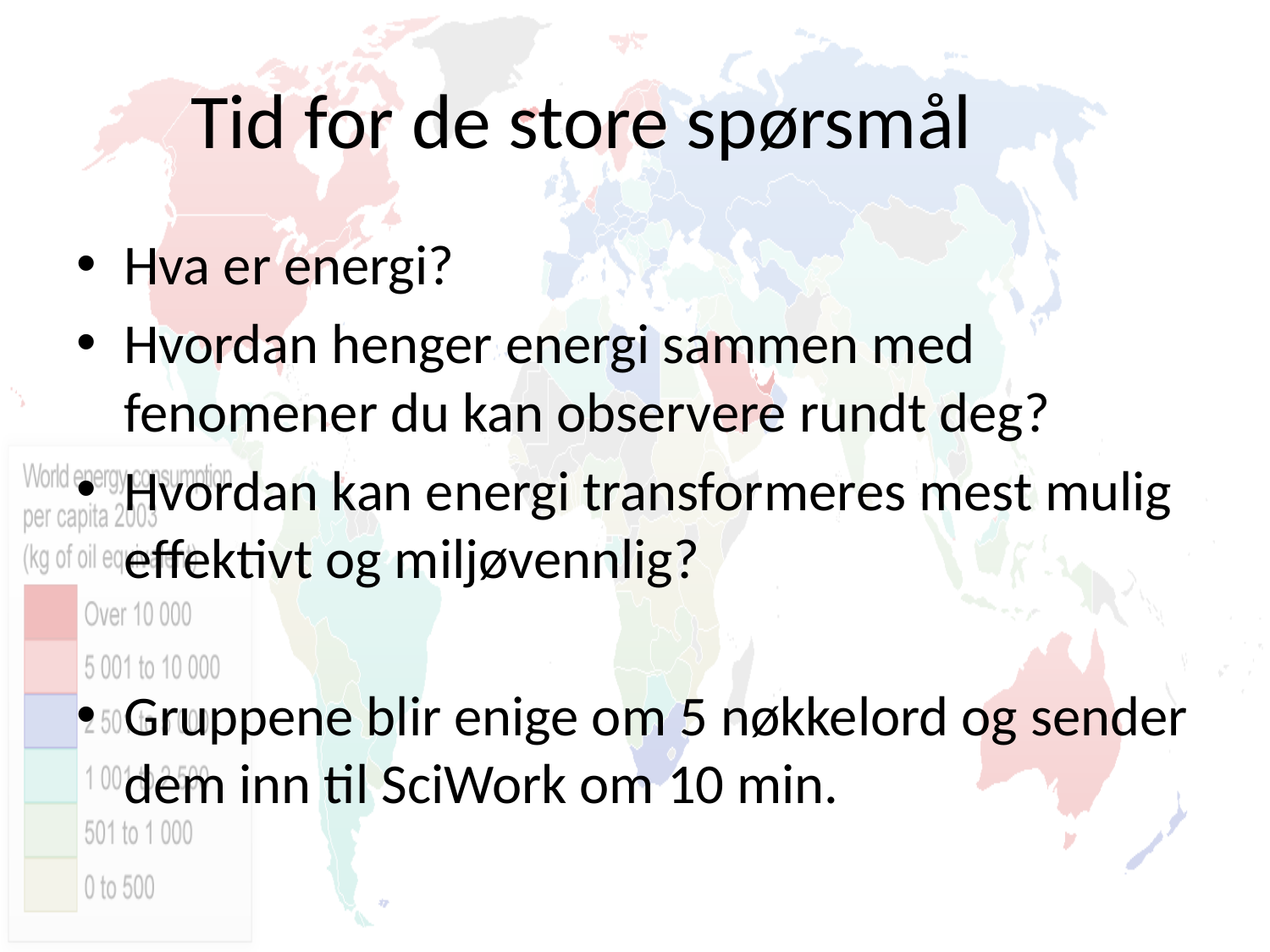

# Tid for de store spørsmål
Hva er energi?
Hvordan henger energi sammen med fenomener du kan observere rundt deg?
Hvordan kan energi transformeres mest mulig effektivt og miljøvennlig?

Gruppene blir enige om 5 nøkkelord og sender dem inn til SciWork om 10 min.